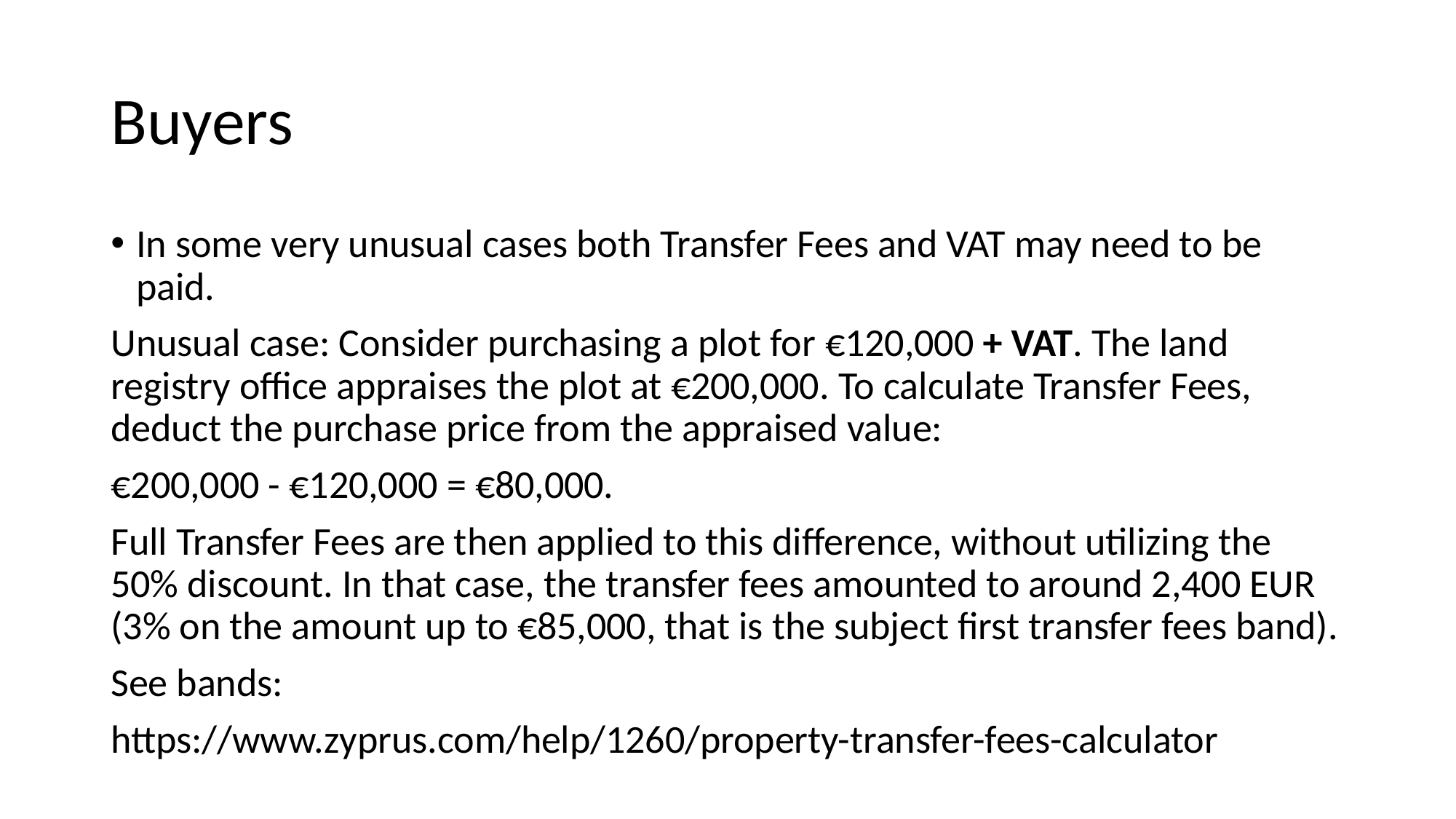

# Buyers
In some very unusual cases both Transfer Fees and VAT may need to be paid.
Unusual case: Consider purchasing a plot for €120,000 + VAT. The land registry office appraises the plot at €200,000. To calculate Transfer Fees, deduct the purchase price from the appraised value:
€200,000 - €120,000 = €80,000.
Full Transfer Fees are then applied to this difference, without utilizing the 50% discount. In that case, the transfer fees amounted to around 2,400 EUR (3% on the amount up to €85,000, that is the subject first transfer fees band).
See bands:
https://www.zyprus.com/help/1260/property-transfer-fees-calculator